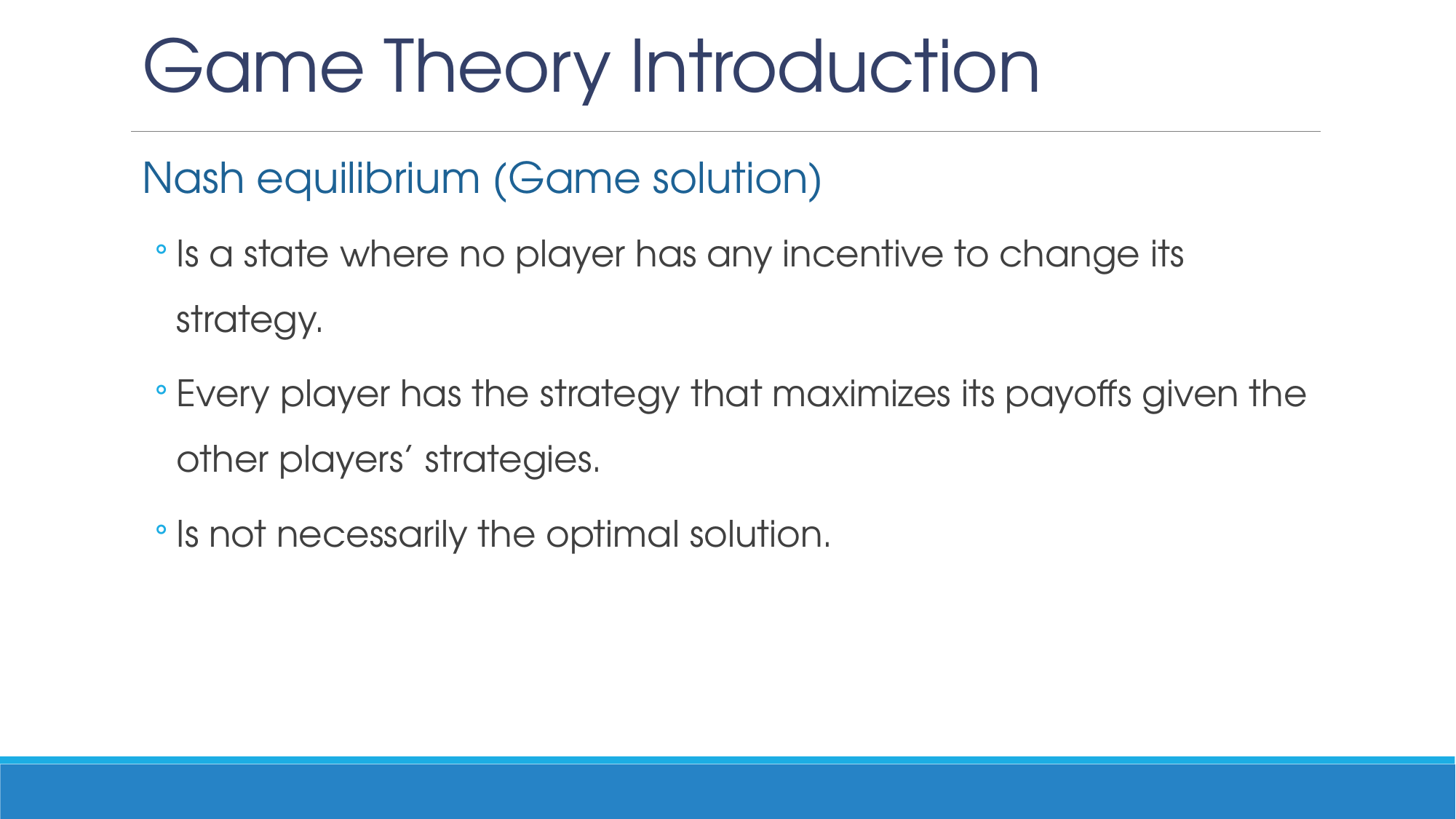

# Game Theory Introduction
Nash equilibrium (Game solution)
Is a state where no player has any incentive to change its strategy.
Every player has the strategy that maximizes its payoffs given the other players’ strategies.
Is not necessarily the optimal solution.